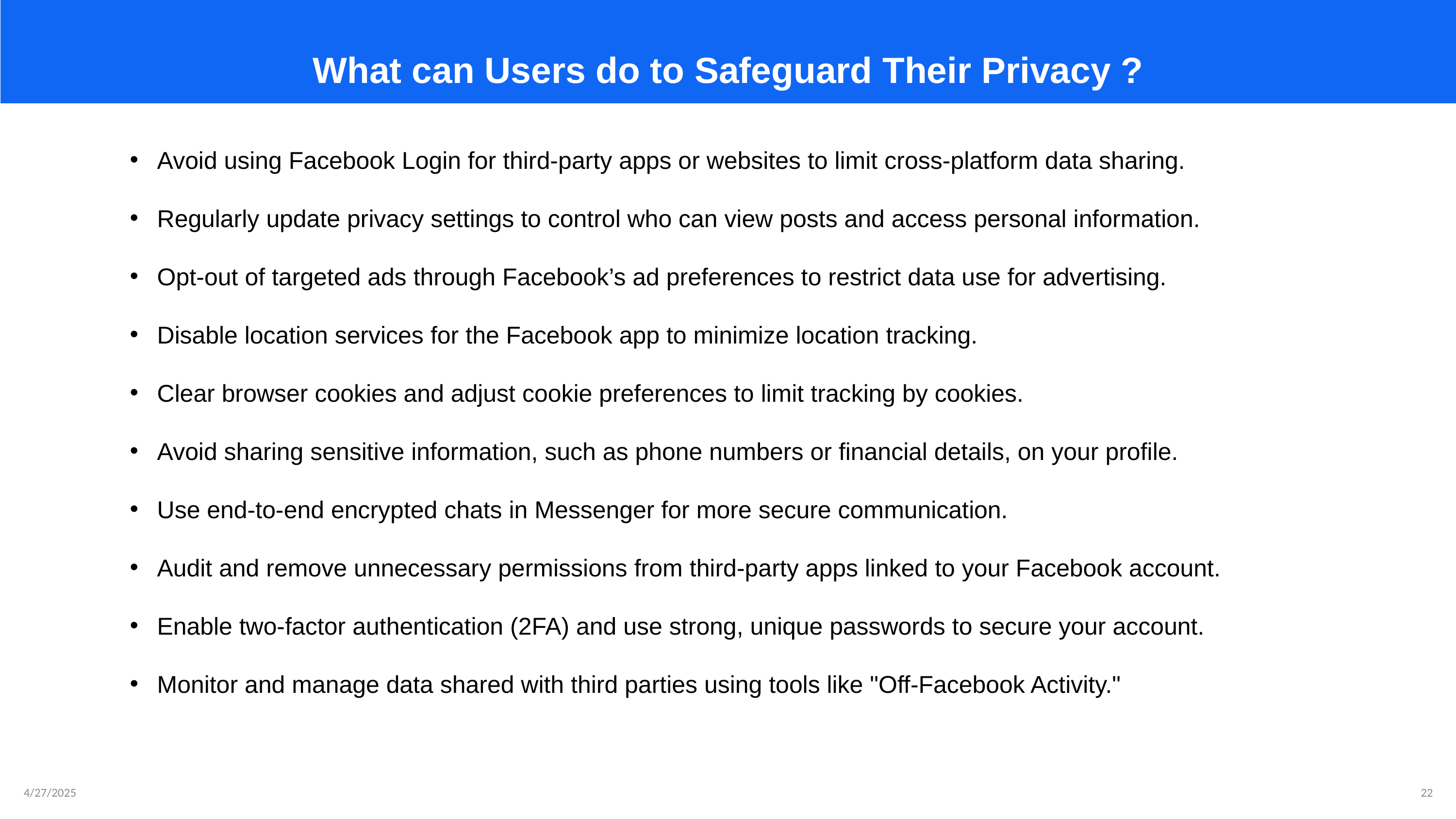

What can Users do to Safeguard Their Privacy ?
Avoid using Facebook Login for third-party apps or websites to limit cross-platform data sharing.

Regularly update privacy settings to control who can view posts and access personal information.

Opt-out of targeted ads through Facebook’s ad preferences to restrict data use for advertising.

Disable location services for the Facebook app to minimize location tracking.

Clear browser cookies and adjust cookie preferences to limit tracking by cookies.

Avoid sharing sensitive information, such as phone numbers or financial details, on your profile.

Use end-to-end encrypted chats in Messenger for more secure communication.

Audit and remove unnecessary permissions from third-party apps linked to your Facebook account.

Enable two-factor authentication (2FA) and use strong, unique passwords to secure your account.

Monitor and manage data shared with third parties using tools like "Off-Facebook Activity."

4/27/2025

22